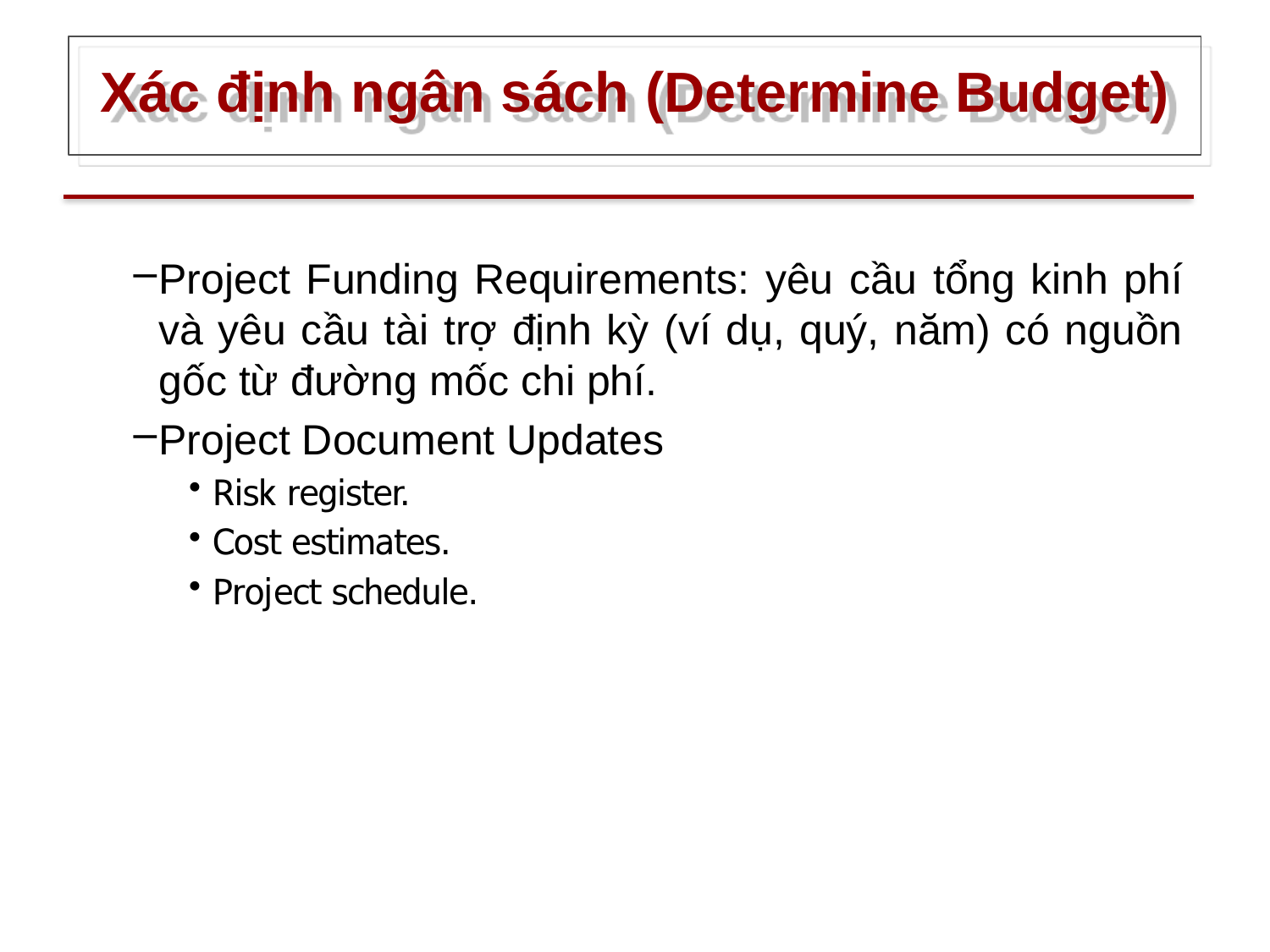

# Xác định ngân sách (Determine Budget)
Project Funding Requirements: yêu cầu tổng kinh phí và yêu cầu tài trợ định kỳ (ví dụ, quý, năm) có nguồn gốc từ đường mốc chi phí.
Project Document Updates
Risk register.
Cost estimates.
Project schedule.